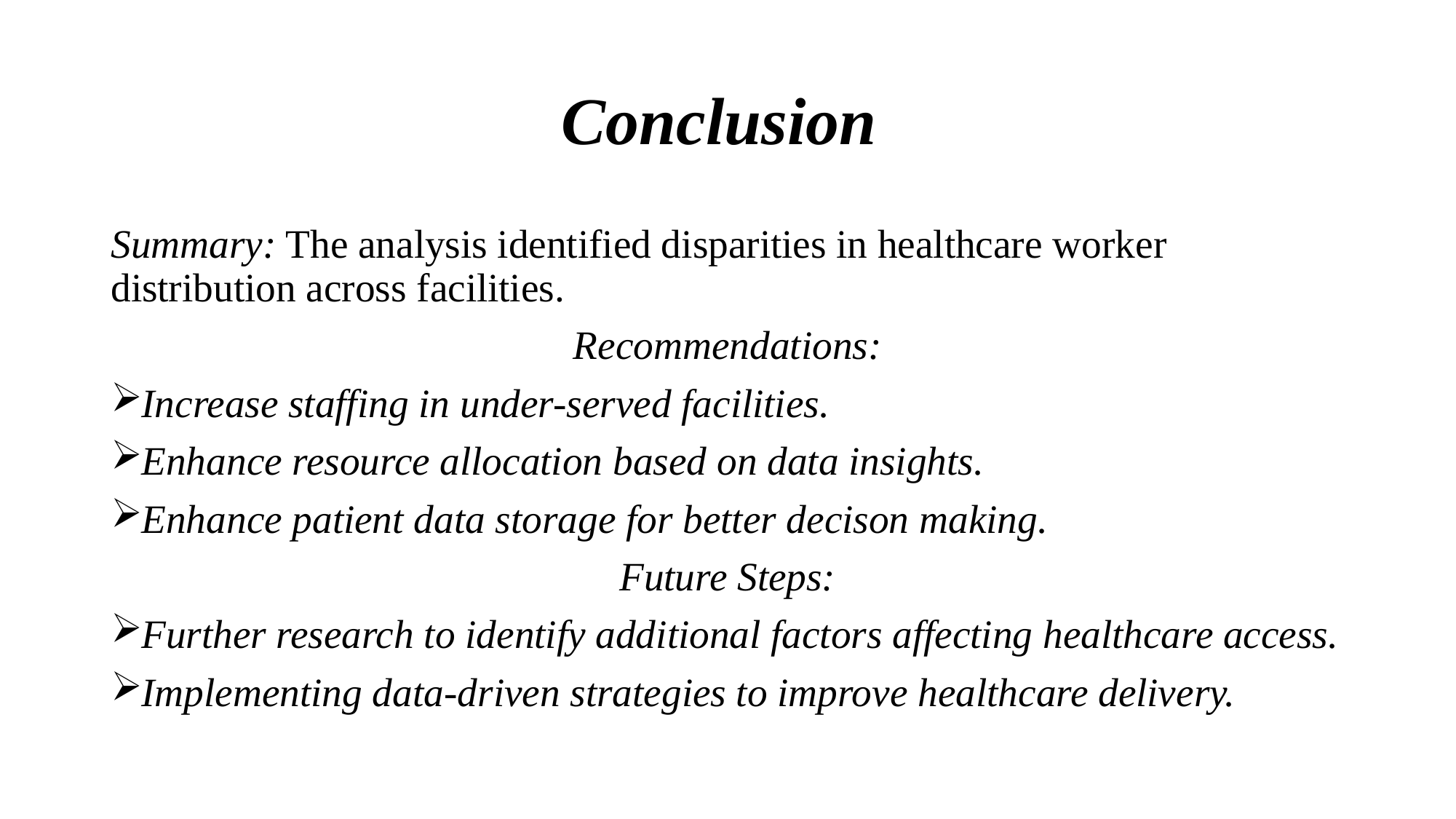

# Conclusion
Summary: The analysis identified disparities in healthcare worker distribution across facilities.
Recommendations:
Increase staffing in under-served facilities.
Enhance resource allocation based on data insights.
Enhance patient data storage for better decison making.
Future Steps:
Further research to identify additional factors affecting healthcare access.
Implementing data-driven strategies to improve healthcare delivery.